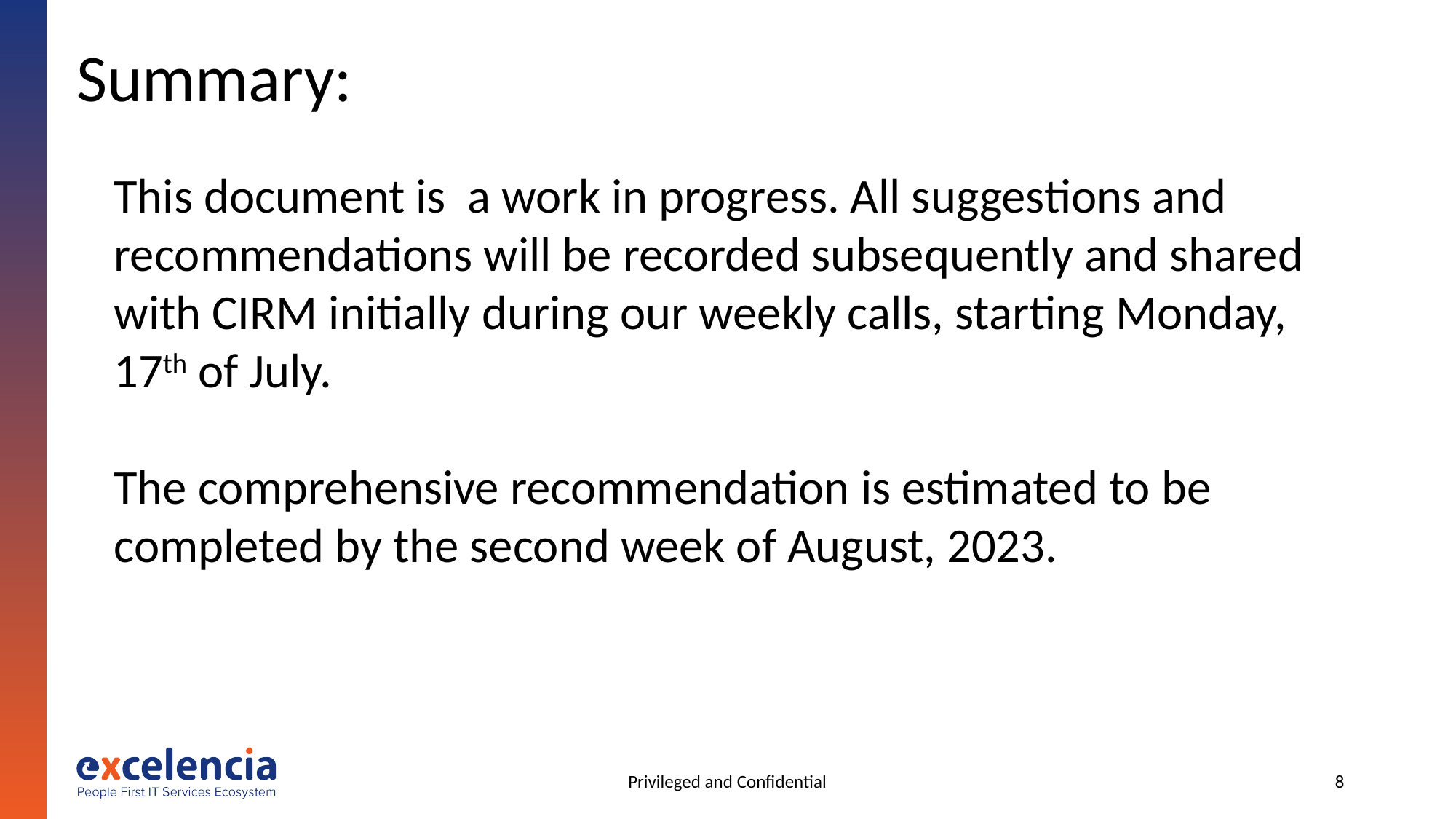

# Summary:
This document is  a work in progress. All suggestions and recommendations will be recorded subsequently and shared with CIRM initially during our weekly calls, starting Monday, 17th of July.

The comprehensive recommendation is estimated to be completed by the second week of August, 2023.

Privileged and Confidential
8